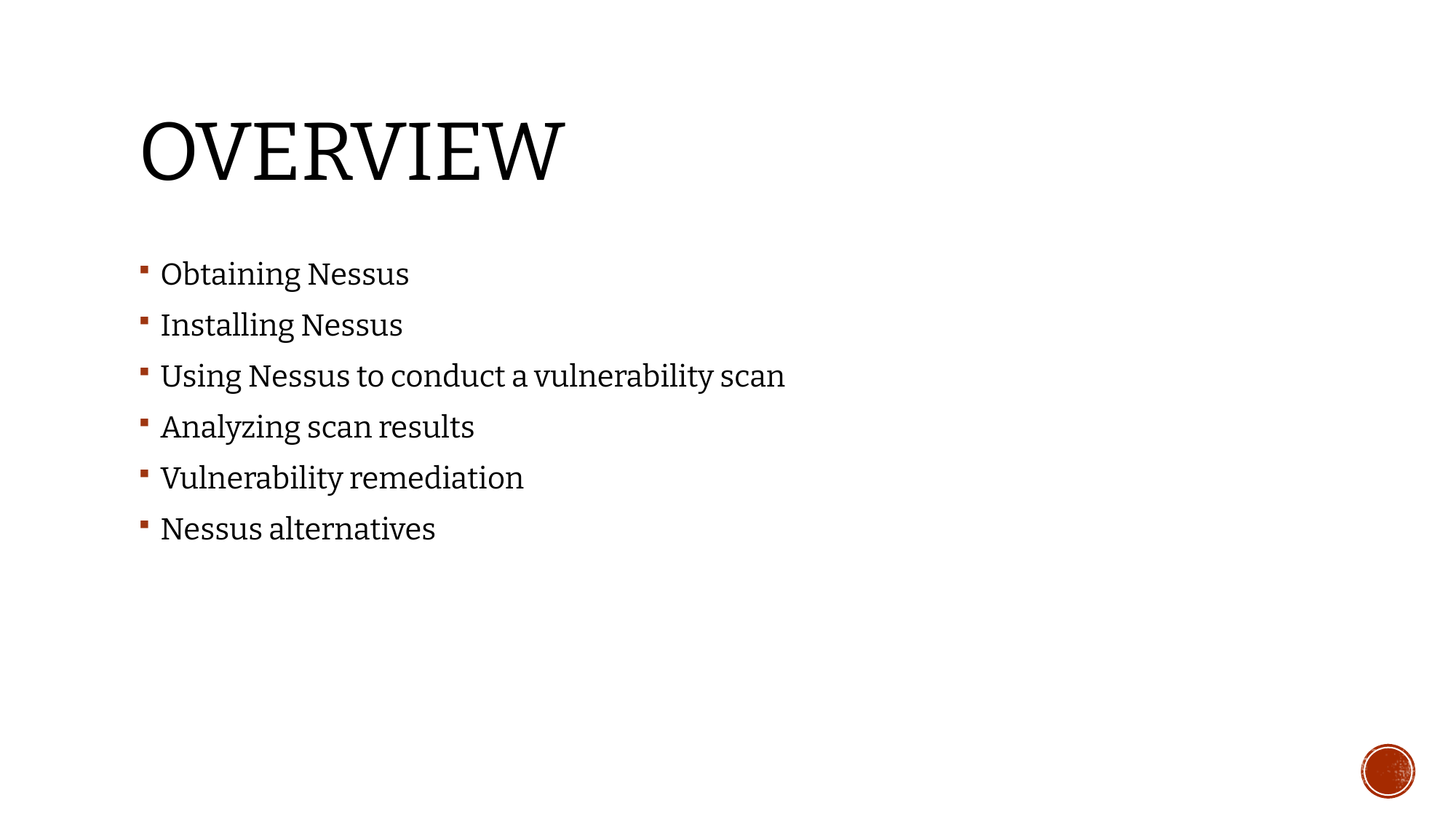

# Overview
Obtaining Nessus
Installing Nessus
Using Nessus to conduct a vulnerability scan
Analyzing scan results
Vulnerability remediation
Nessus alternatives